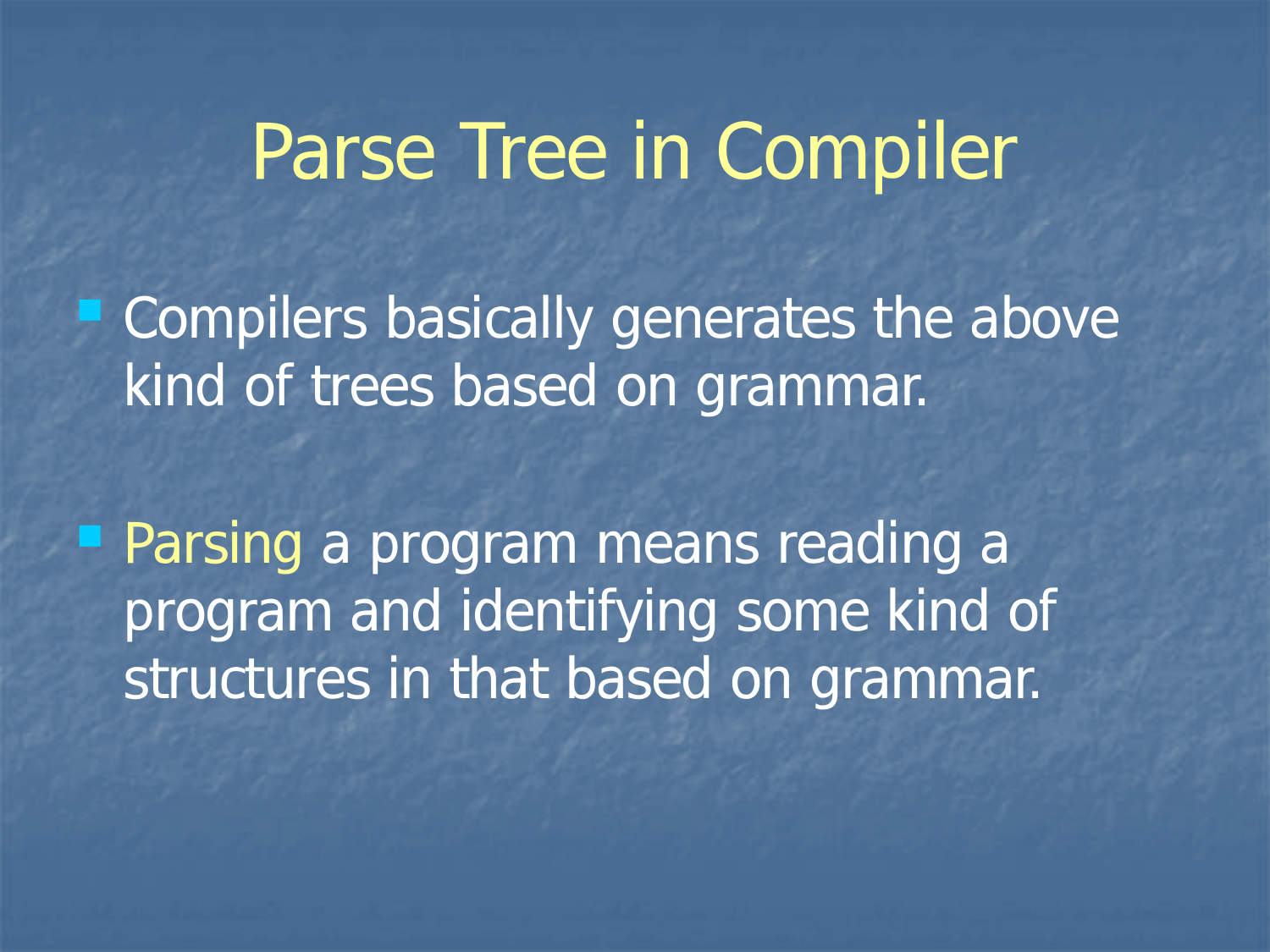

# Parse Tree in Compiler
Compilers basically generates the above kind of trees based on grammar.

Parsing a program means reading a program and identifying some kind of structures in that based on grammar.